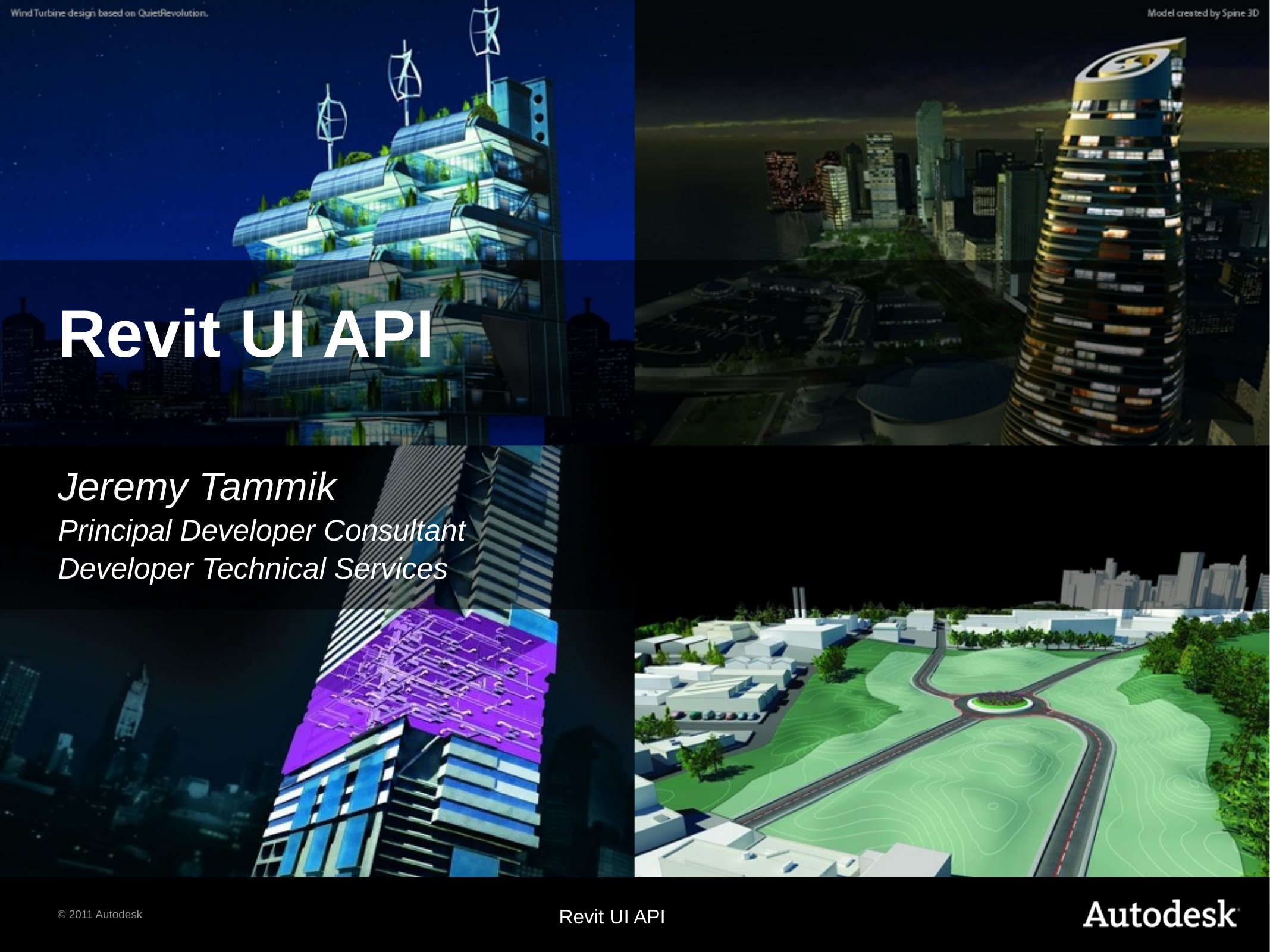

# Revit UI API
Jeremy Tammik
Principal Developer Consultant
Developer Technical Services